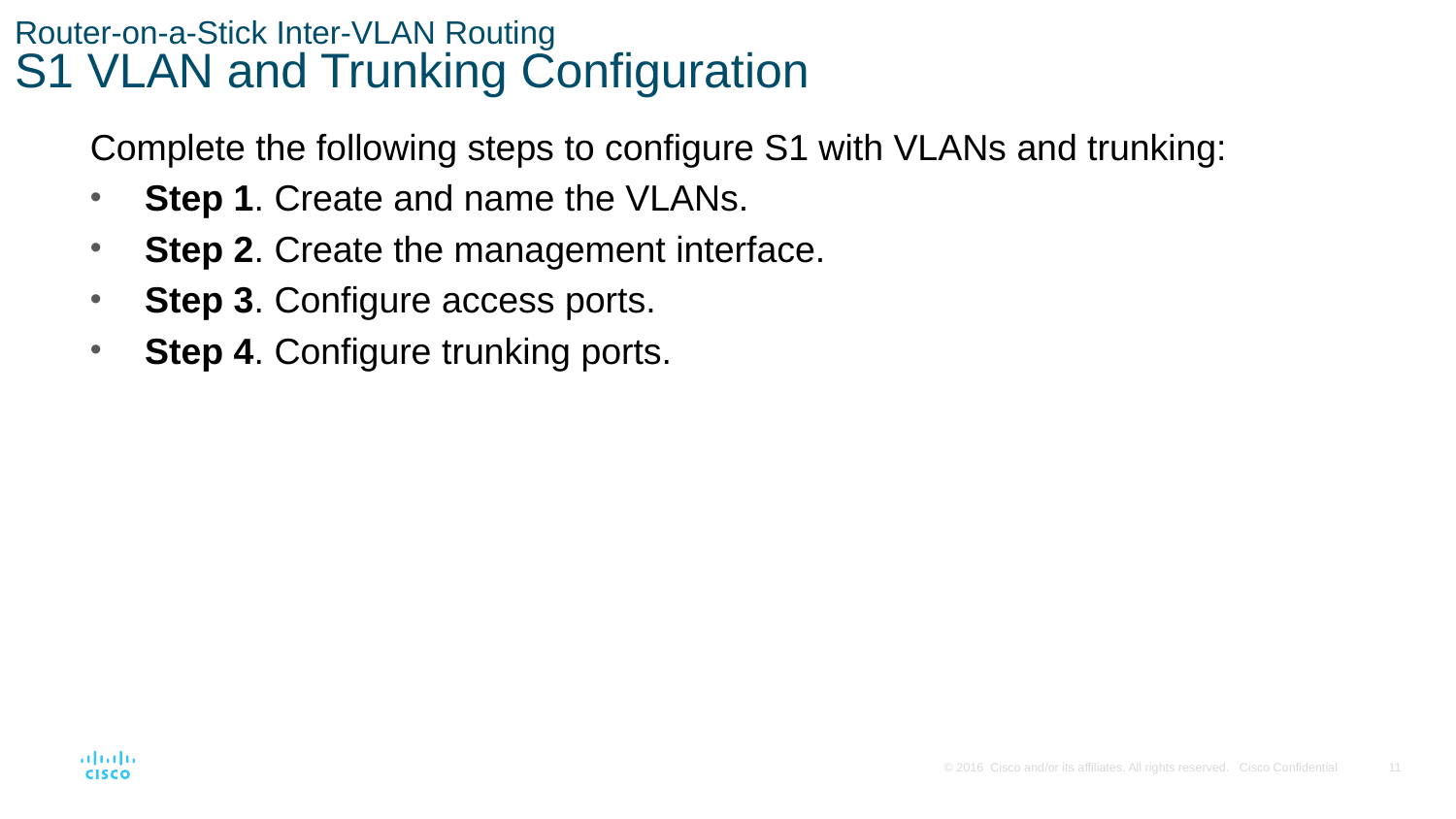

# Router-on-a-Stick Inter-VLAN Routing S1 VLAN and Trunking Configuration
Complete the following steps to configure S1 with VLANs and trunking:
Step 1. Create and name the VLANs.
Step 2. Create the management interface.
Step 3. Configure access ports.
Step 4. Configure trunking ports.